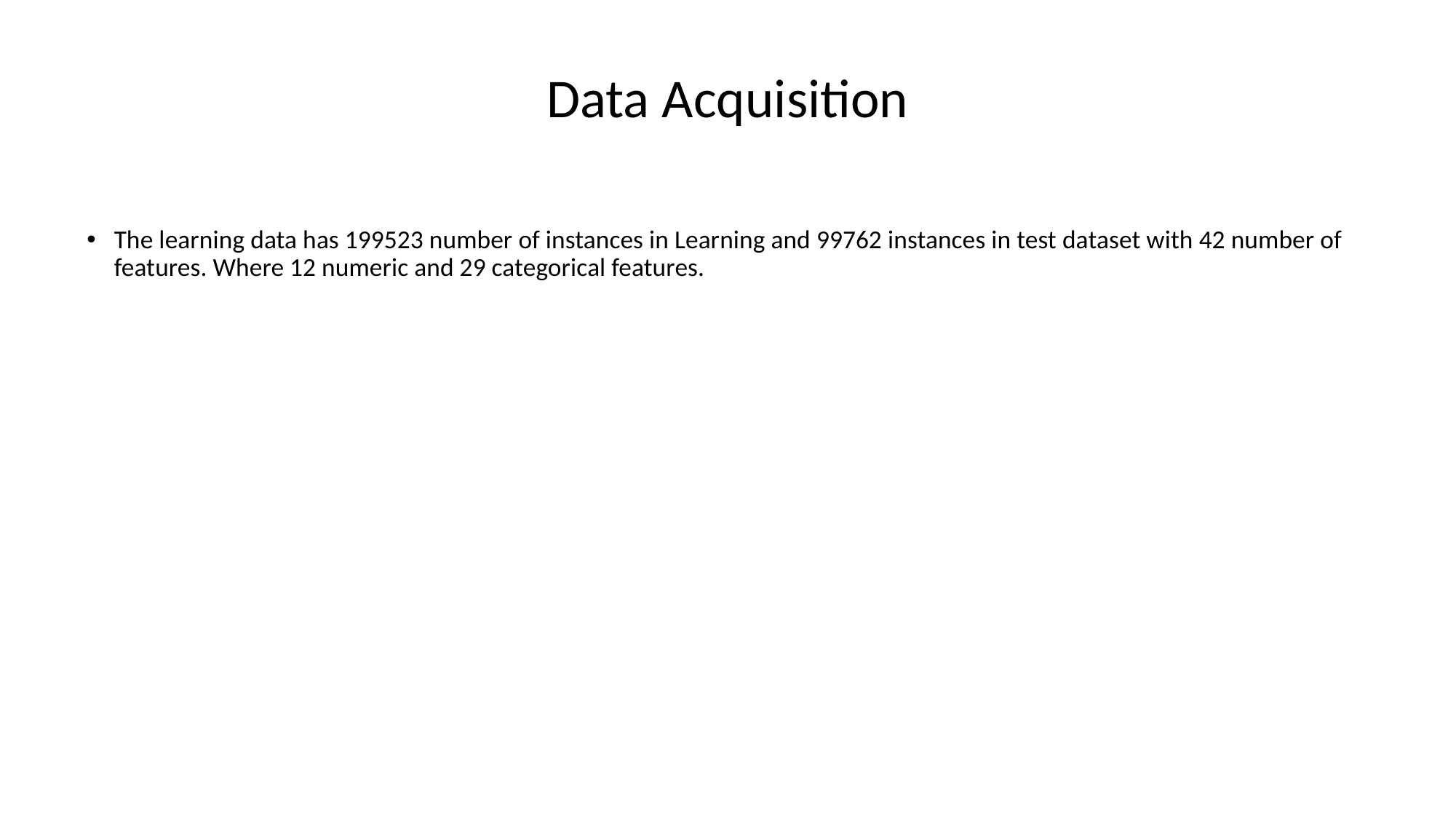

# Data Acquisition
The learning data has 199523 number of instances in Learning and 99762 instances in test dataset with 42 number of features. Where 12 numeric and 29 categorical features.